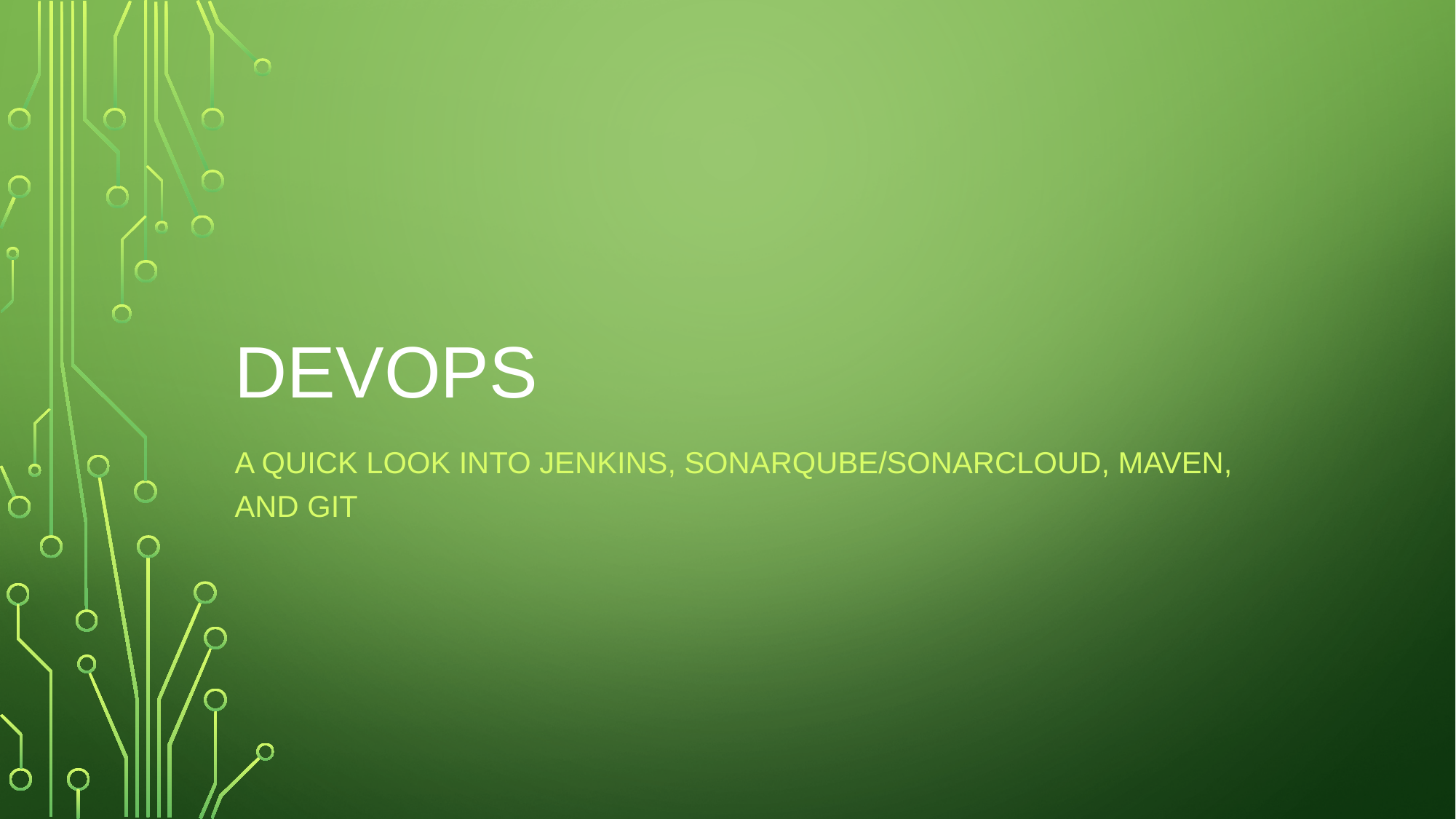

# DevOps
A quick look into Jenkins, Sonarqube/sonarcloud, Maven, and Git